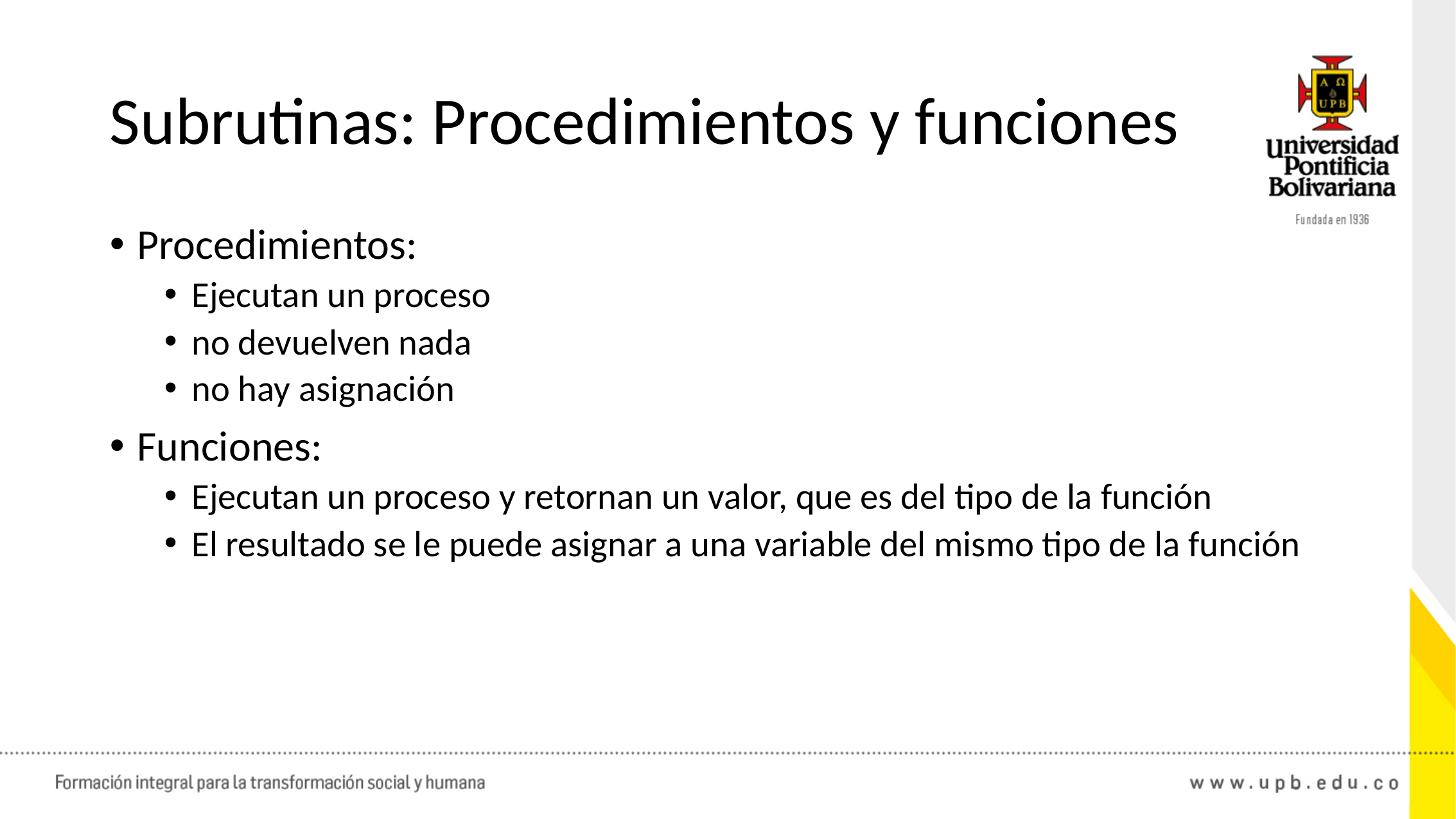

# Subrutinas: Procedimientos y funciones
Procedimientos:
Ejecutan un proceso
no devuelven nada
no hay asignación
Funciones:
Ejecutan un proceso y retornan un valor, que es del tipo de la función
El resultado se le puede asignar a una variable del mismo tipo de la función